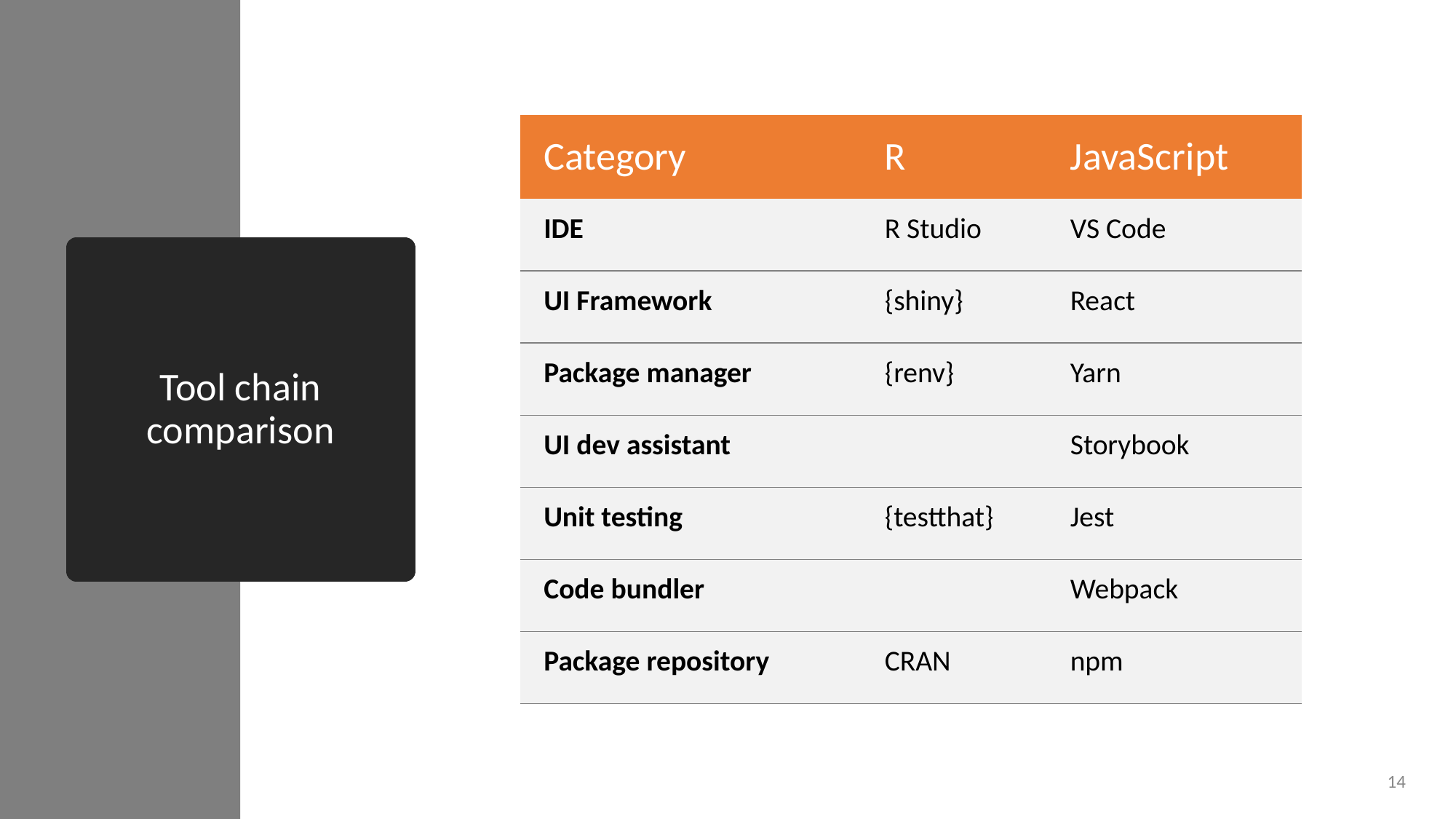

| Category | R | JavaScript |
| --- | --- | --- |
| IDE | R Studio | VS Code |
| UI Framework | {shiny} | React |
| Package manager | {renv} | Yarn |
| UI dev assistant |  | Storybook |
| Unit testing | {testthat} | Jest |
| Code bundler |  | Webpack |
| Package repository | CRAN | npm |
# Tool chain comparison
14